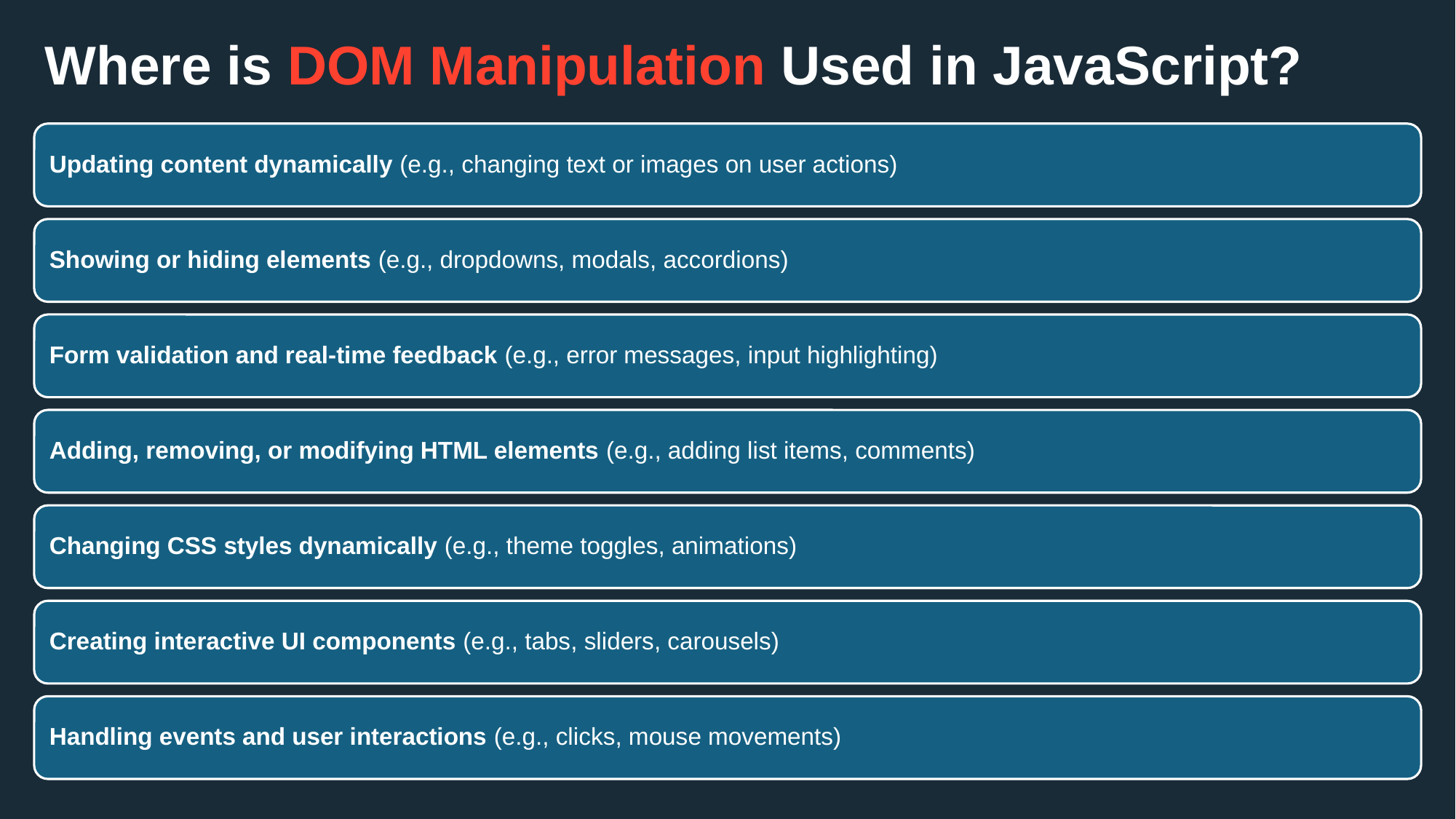

Where is DOM Manipulation Used in JavaScript?
Updating content dynamically (e.g., changing text or images on user actions)
Showing or hiding elements (e.g., dropdowns, modals, accordions)
Form validation and real-time feedback (e.g., error messages, input highlighting)
Adding, removing, or modifying HTML elements (e.g., adding list items, comments)
Changing CSS styles dynamically (e.g., theme toggles, animations)
Creating interactive UI components (e.g., tabs, sliders, carousels)
Handling events and user interactions (e.g., clicks, mouse movements)